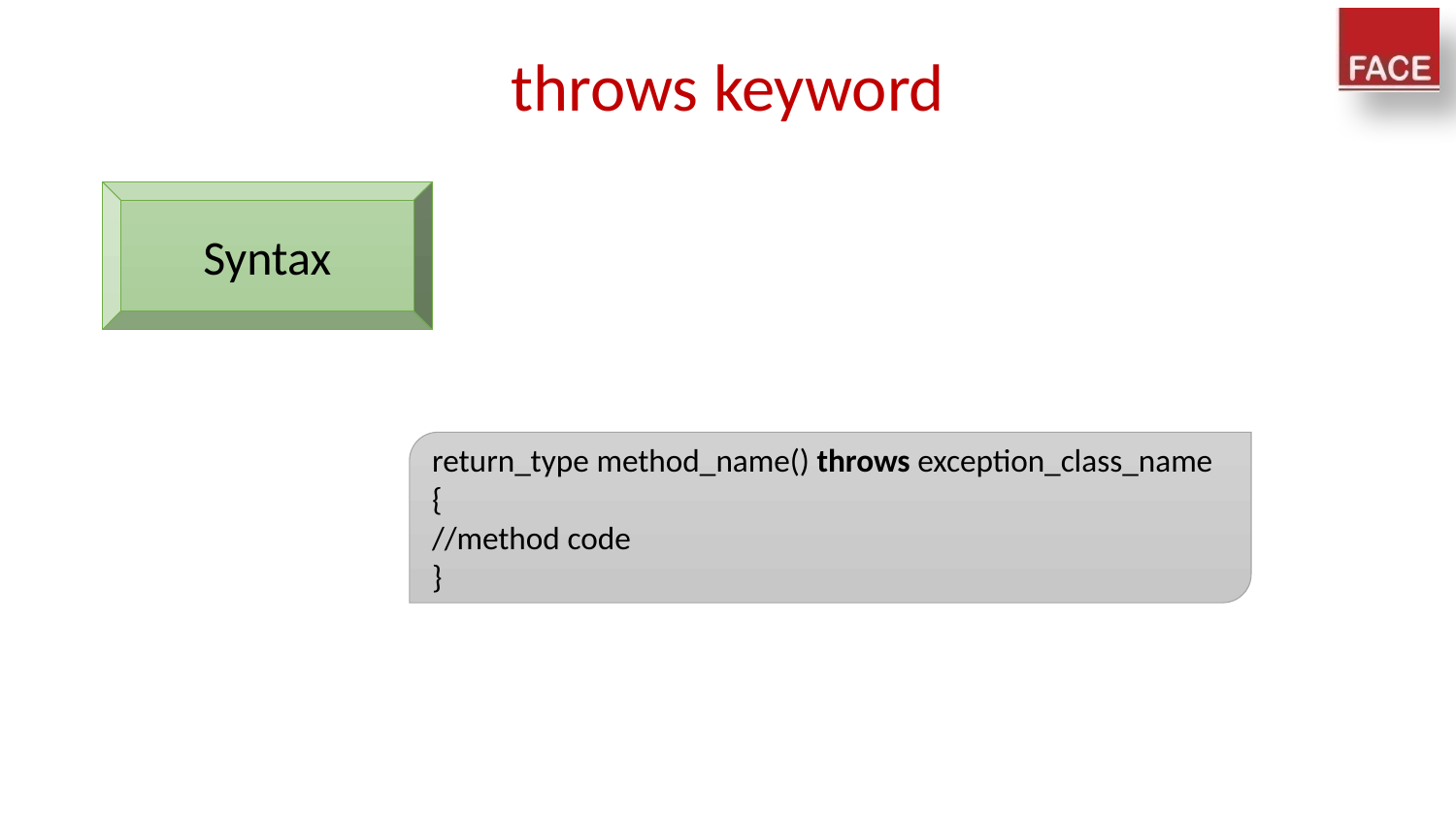

# throws keyword
Syntax

return_type method_name() throws exception_class_name
{
//method code
}